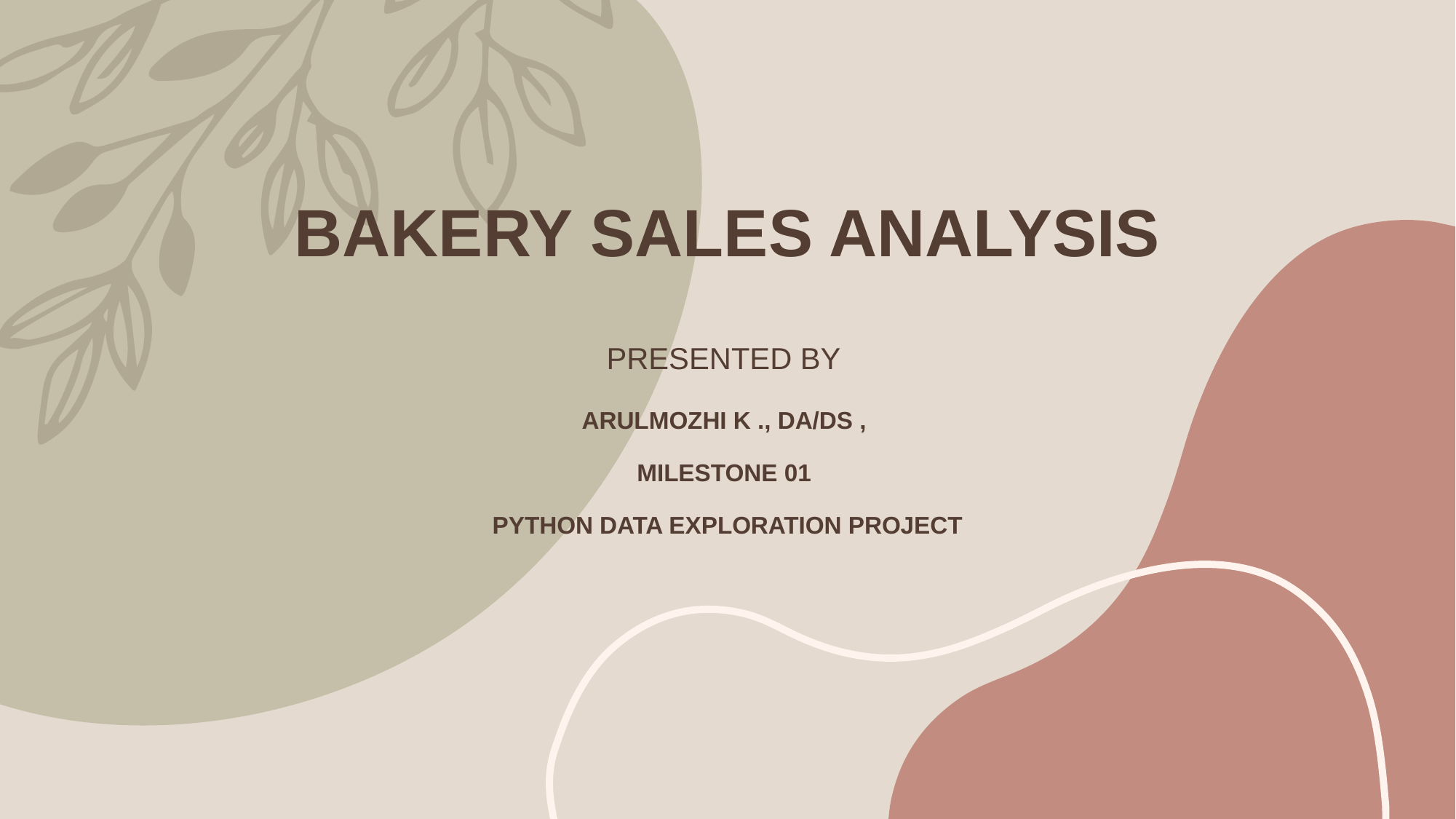

# BAKERY SALES ANALYSIS PRESENTED BY ARULMOZHI K ., DA/DS , MILESTONE 01 PYTHON DATA EXPLORATION PROJECT